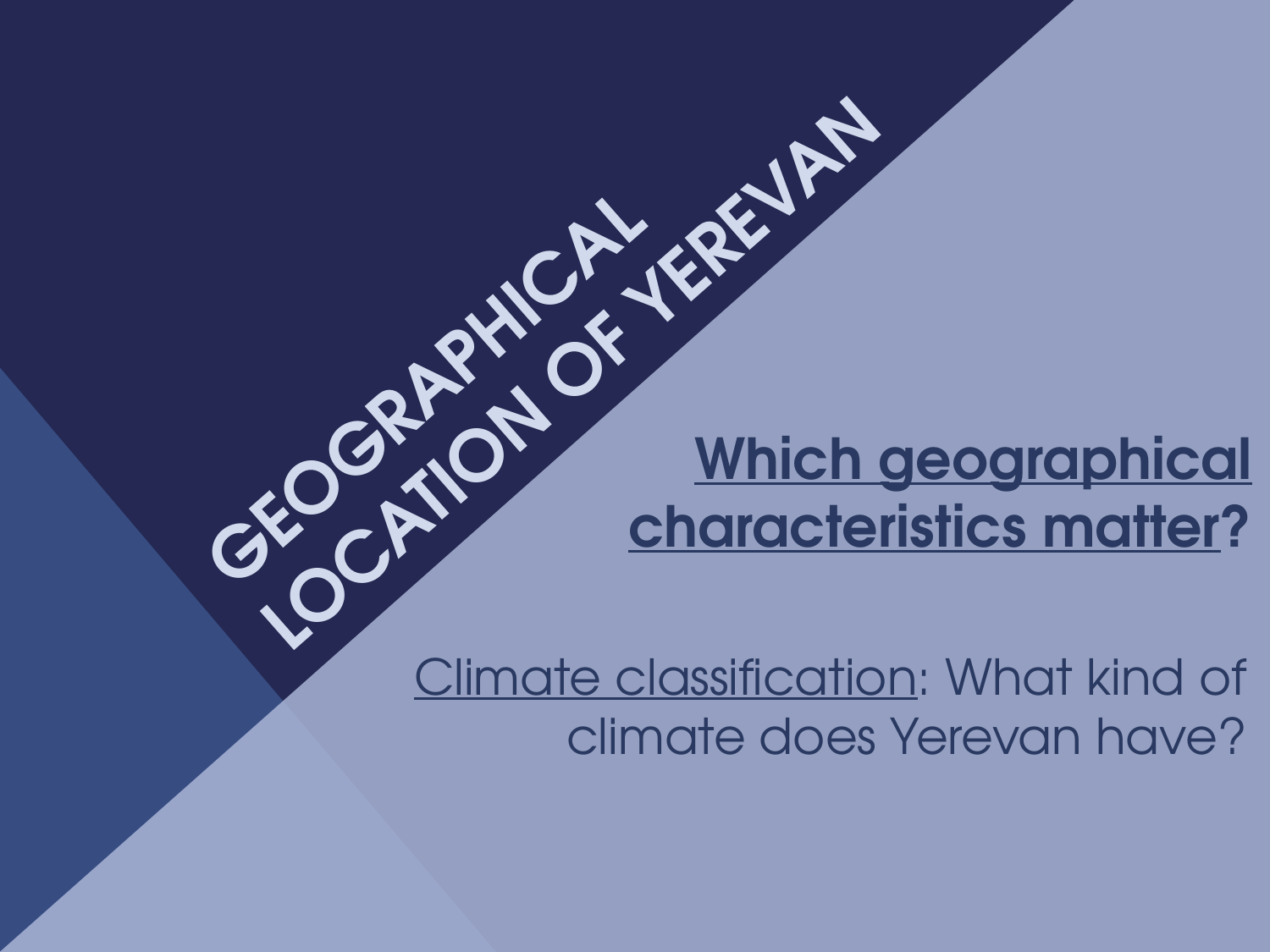

# geographical Location of Yerevan
Which geographical characteristics matter?

Climate classification: What kind of climate does Yerevan have?